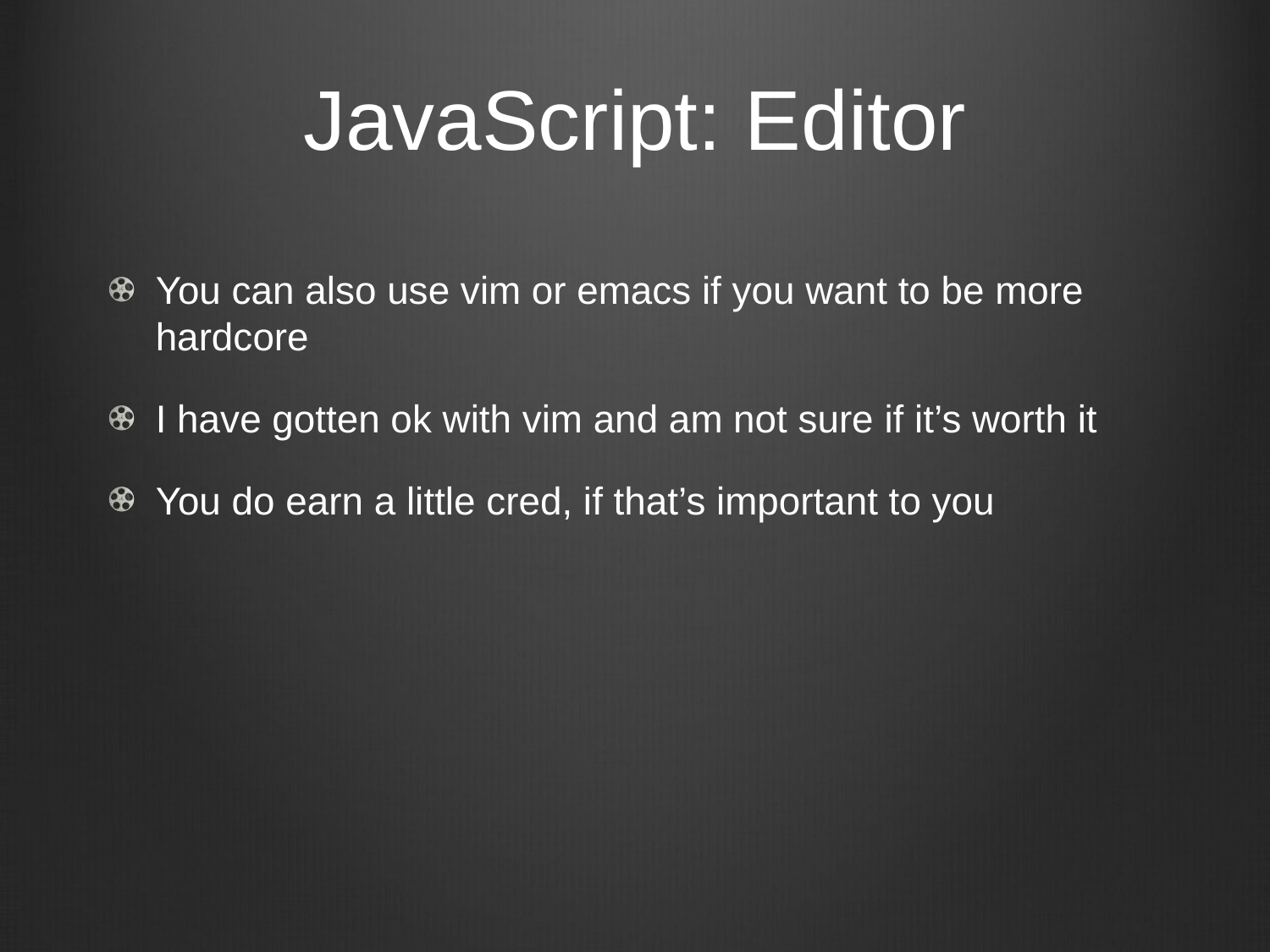

# JavaScript: Editor
You can also use vim or emacs if you want to be more hardcore
I have gotten ok with vim and am not sure if it’s worth it
You do earn a little cred, if that’s important to you